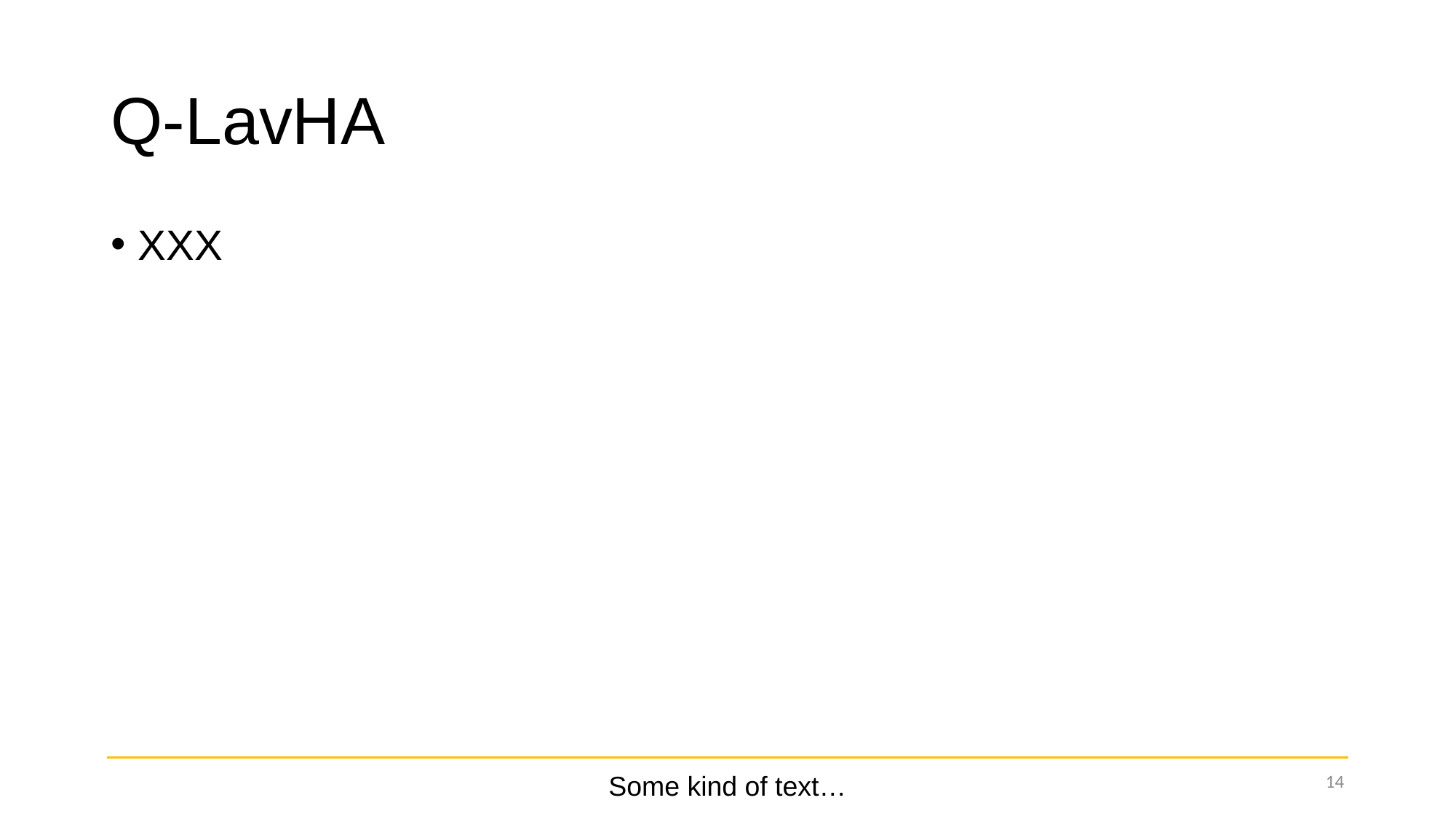

# Q-LavHA
XXX
14
Some kind of text…